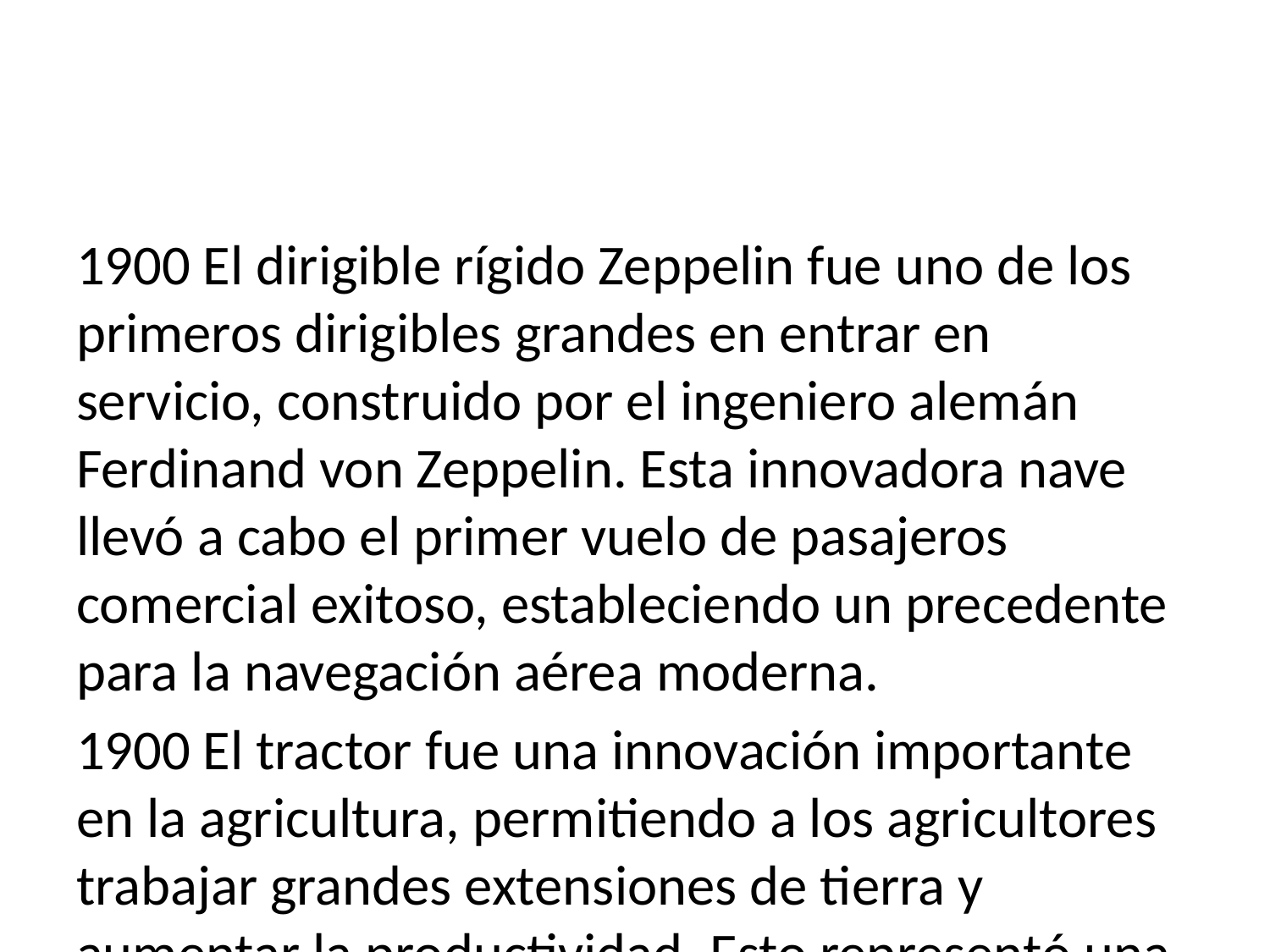

1900 El dirigible rígido Zeppelin fue uno de los primeros dirigibles grandes en entrar en servicio, construido por el ingeniero alemán Ferdinand von Zeppelin. Esta innovadora nave llevó a cabo el primer vuelo de pasajeros comercial exitoso, estableciendo un precedente para la navegación aérea moderna.
1900 El tractor fue una innovación importante en la agricultura, permitiendo a los agricultores trabajar grandes extensiones de tierra y aumentar la productividad. Esto representó una revolución en la agricultura, ya que hasta entonces los agricultores dependían de bueyes y caballos para la preparación de la tierra.
1901 Mecano fue uno de los primeros juegos de construcción creados para entretener a los niños. Esto permitió a los niños jugar con piezas metálicas, como tuercas y tornillos, para construir máquinas, edificios y otras estructuras.
1901 Marconi emitió un mensaje de radio a través del Océano Atlántico, estableciendo las bases para el desarrollo de la tecnología de radio moderna. Esta innovadora tecnología permitió a los operadores de radio enviar y recibir señales de radio a distancias mucho más largas de lo que era posible anteriormente.
1902 Los frenos de disco fueron inventados para mejorar la seguridad de los vehículos, permitiendo a los conductores detener su vehículo de manera más rápida y efectiva. Esta tecnología se ha convertido en una característica común en la mayoría de los vehículos modernos, proporcionando una mayor seguridad para los pasajeros.
1903 Hoja de seguridad 1903 Máquina de hacer botellas 1903 Electrocardiograma 1903 Cinturón de seguridad 1903 Osito de peluche